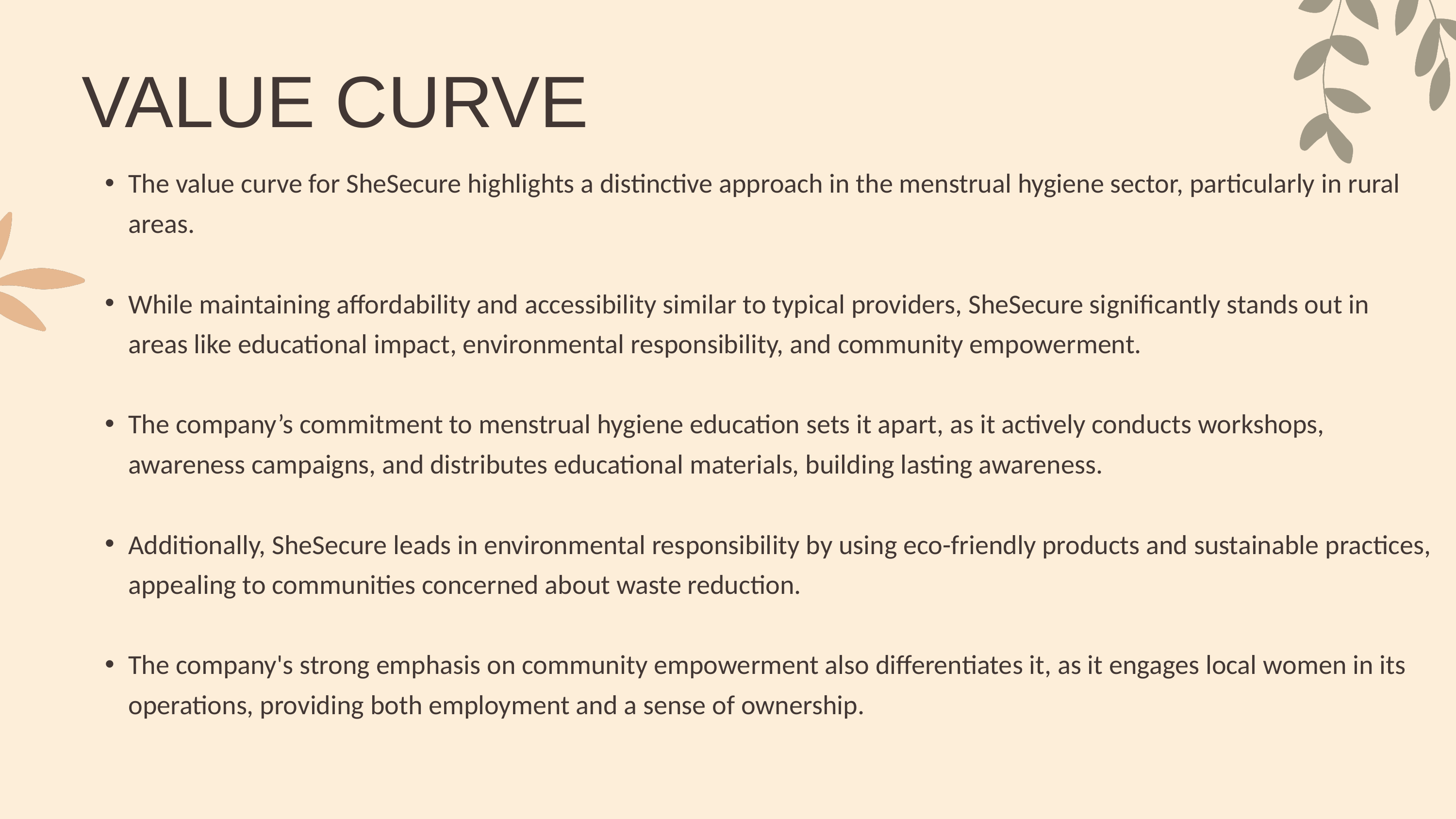

VALUE CURVE

The value curve for SheSecure highlights a distinctive approach in the menstrual hygiene sector, particularly in rural areas.

While maintaining affordability and accessibility similar to typical providers, SheSecure significantly stands out in areas like educational impact, environmental responsibility, and community empowerment.

The company’s commitment to menstrual hygiene education sets it apart, as it actively conducts workshops, awareness campaigns, and distributes educational materials, building lasting awareness.

Additionally, SheSecure leads in environmental responsibility by using eco-friendly products and sustainable practices, appealing to communities concerned about waste reduction.

The company's strong emphasis on community empowerment also differentiates it, as it engages local women in its operations, providing both employment and a sense of ownership.